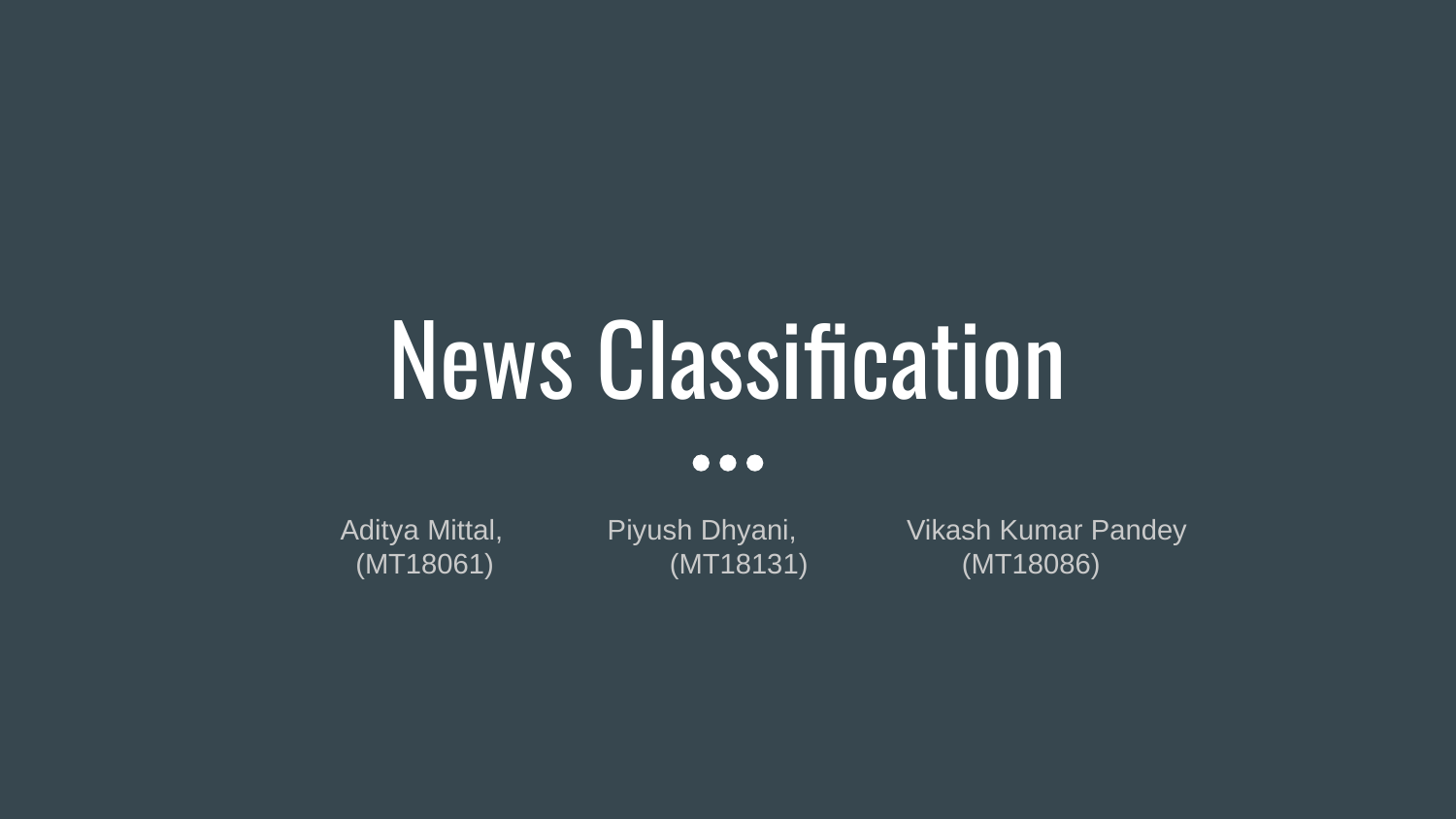

# News Classification
         Aditya Mittal, 	      Piyush Dhyani, 	       Vikash Kumar Pandey
(MT18061)                      (MT18131)            	   (MT18086)